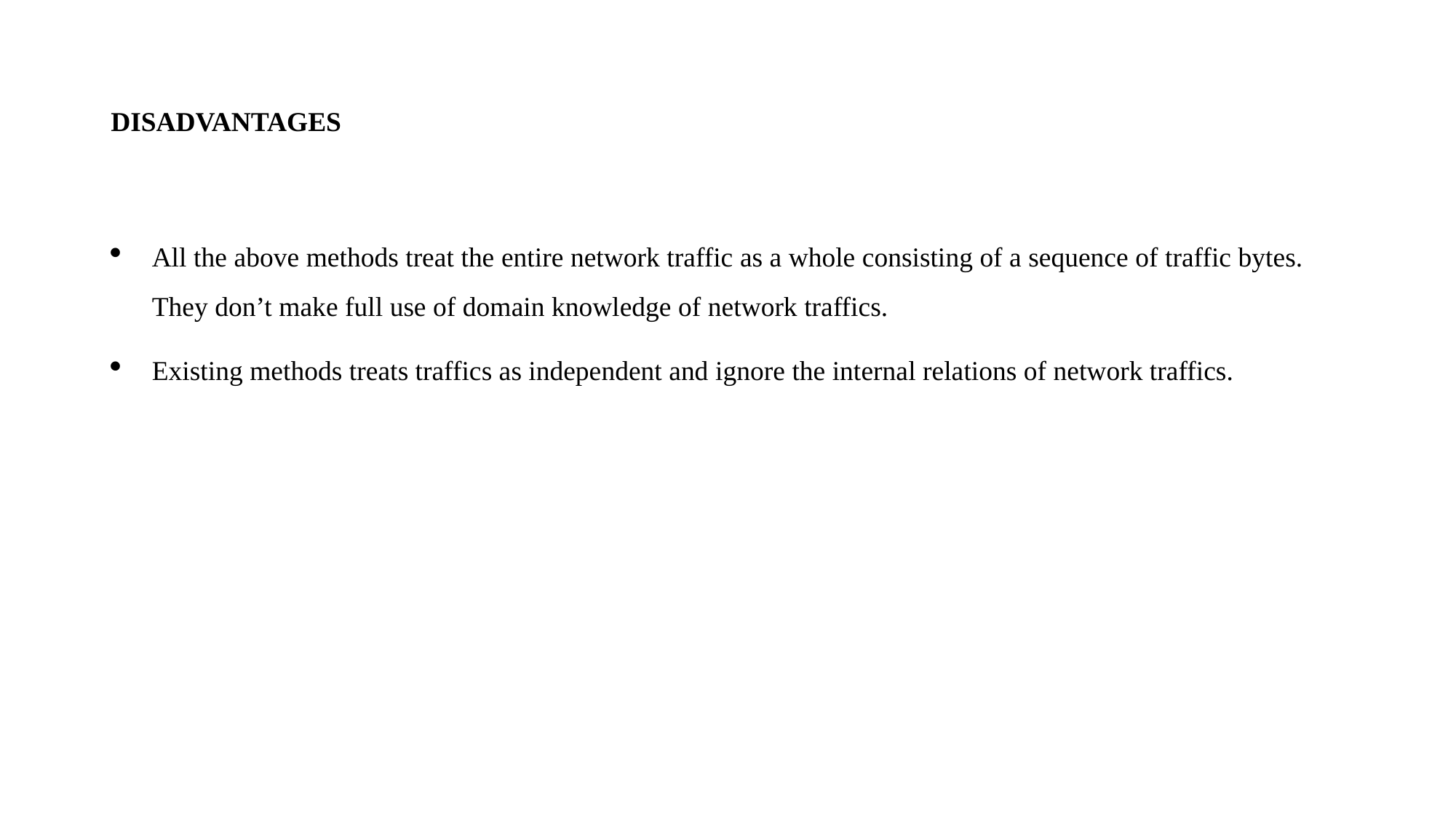

# DISADVANTAGES
All the above methods treat the entire network traffic as a whole consisting of a sequence of traffic bytes. They don’t make full use of domain knowledge of network traffics.
Existing methods treats traffics as independent and ignore the internal relations of network traffics.